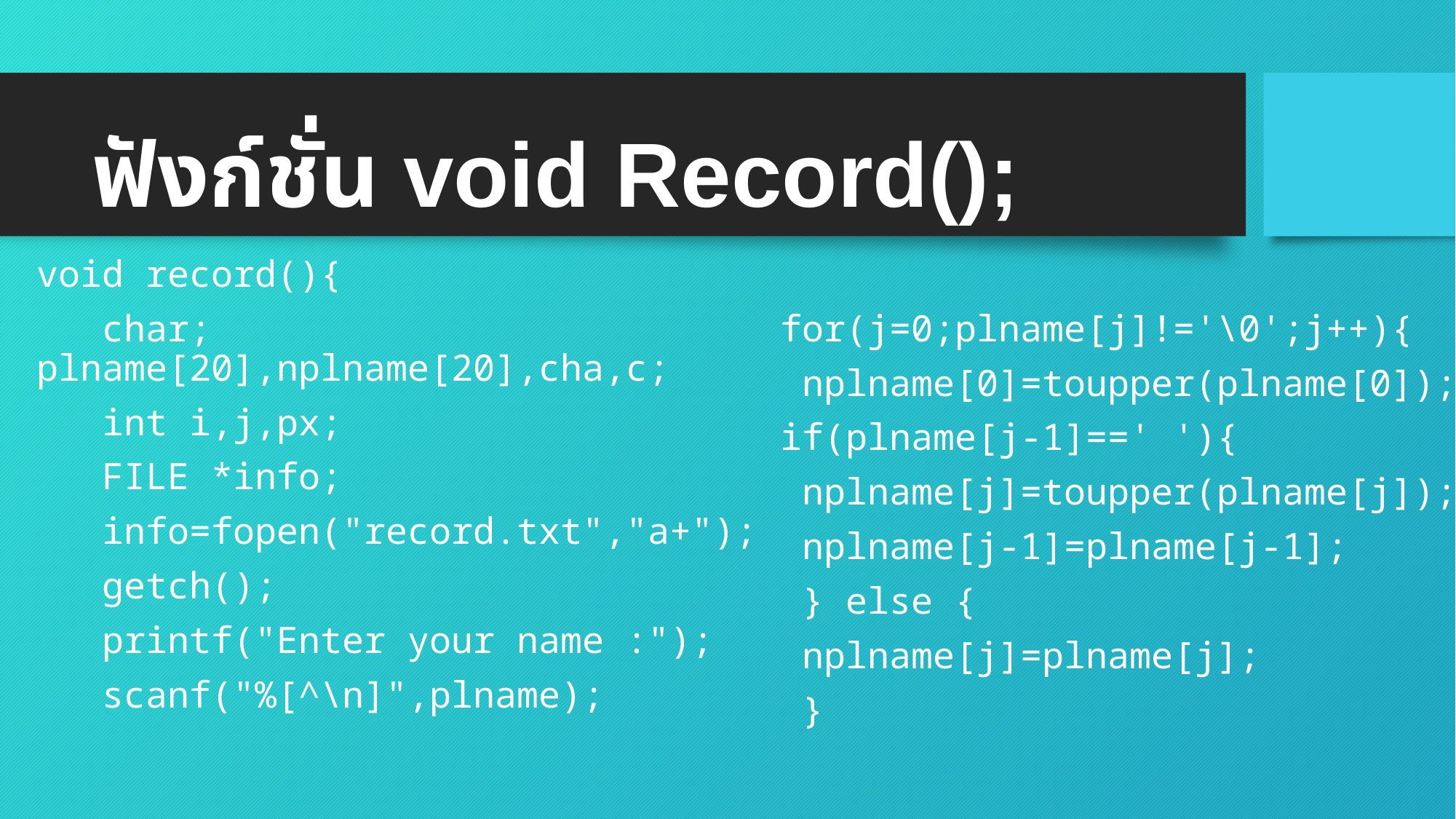

# ฟังก์ชั่น void Record();
void record(){
   char; plname[20],nplname[20],cha,c;
   int i,j,px;
   FILE *info;
   info=fopen("record.txt","a+");
   getch();
   printf("Enter your name :");
   scanf("%[^\n]",plname);

   for(j=0;plname[j]!='\0';j++){
    nplname[0]=toupper(plname[0]);
   if(plname[j-1]==' '){
    nplname[j]=toupper(plname[j]);
    nplname[j-1]=plname[j-1];
    } else {
    nplname[j]=plname[j];
    }